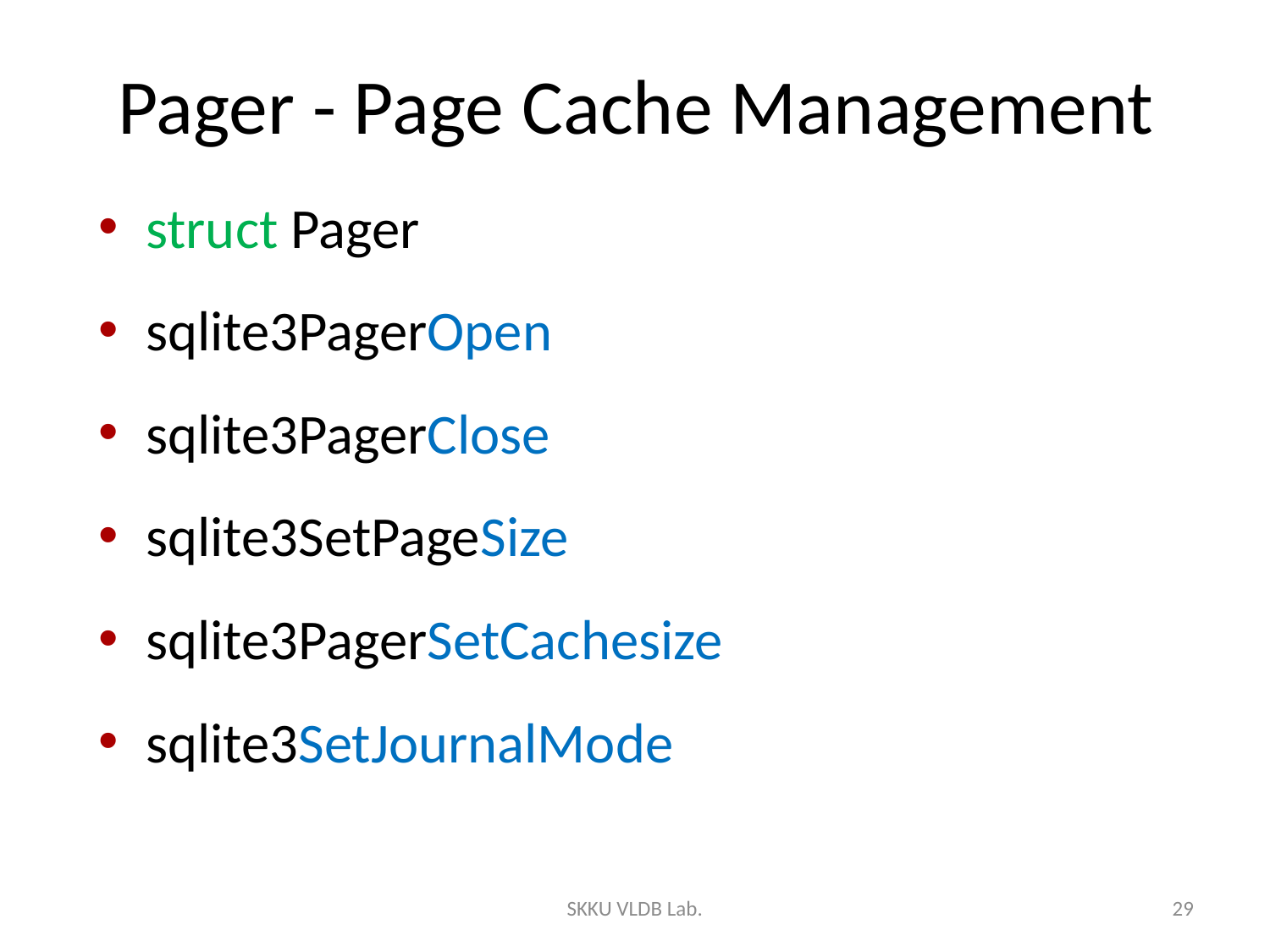

# Pager - Page Cache Management
struct Pager
sqlite3PagerOpen
sqlite3PagerClose
sqlite3SetPageSize
sqlite3PagerSetCachesize
sqlite3SetJournalMode

SKKU VLDB Lab.
29